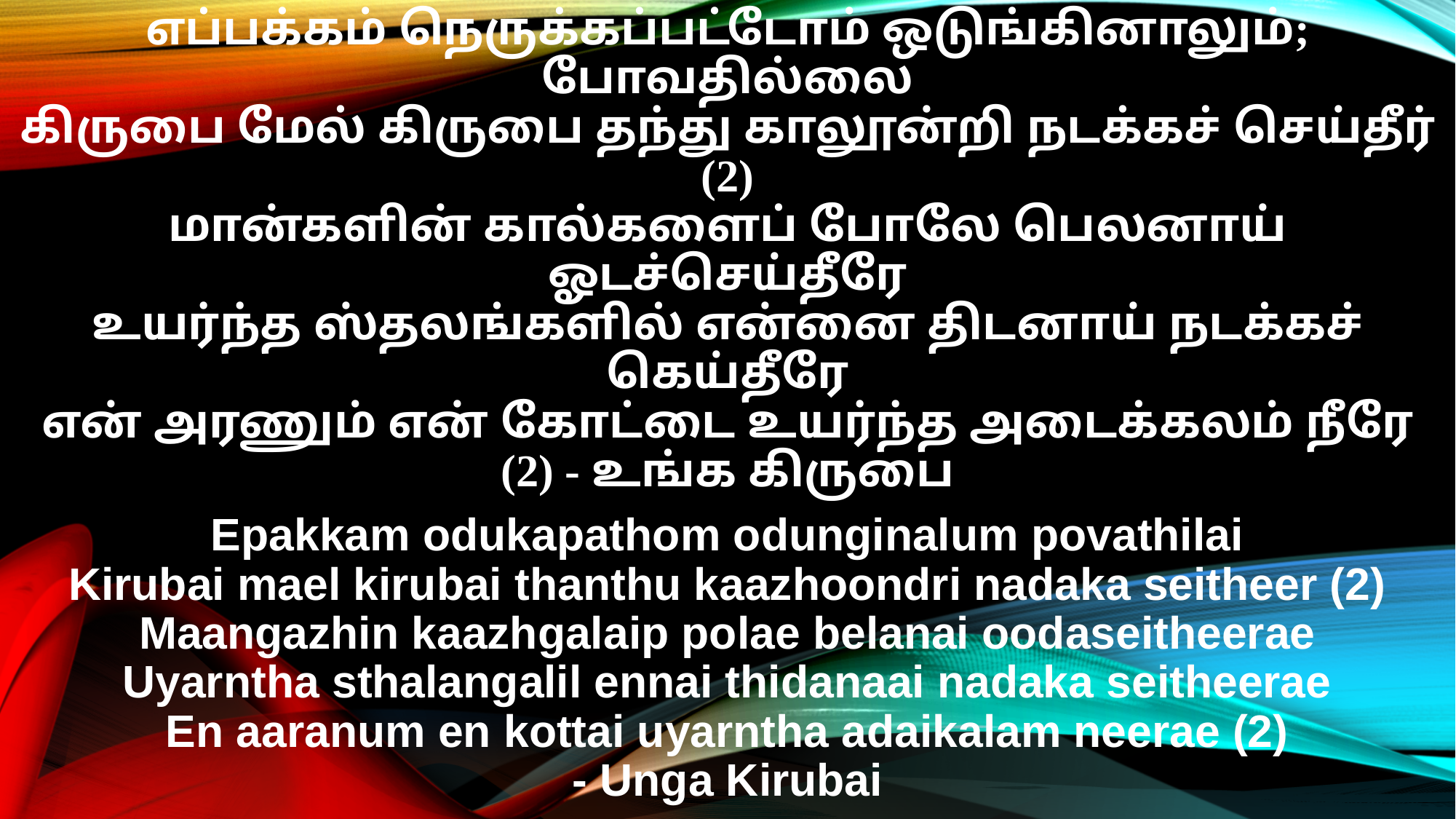

எப்பக்கம் நெருக்கப்பட்டோம் ஒடுங்கினாலும்; போவதில்லை
கிருபை மேல் கிருபை தந்து காலூன்றி நடக்கச் செய்தீர் (2)
மான்களின் கால்களைப் போலே பெலனாய் ஓடச்செய்தீரே
உயர்ந்த ஸ்தலங்களில் என்னை திடனாய் நடக்கச் கெய்தீரே
என் அரணும் என் கோட்டை உயர்ந்த அடைக்கலம் நீரே (2) - உங்க கிருபை
Epakkam odukapathom odunginalum povathilai
Kirubai mael kirubai thanthu kaazhoondri nadaka seitheer (2)
Maangazhin kaazhgalaip polae belanai oodaseitheerae
Uyarntha sthalangalil ennai thidanaai nadaka seitheerae
En aaranum en kottai uyarntha adaikalam neerae (2)
- Unga Kirubai